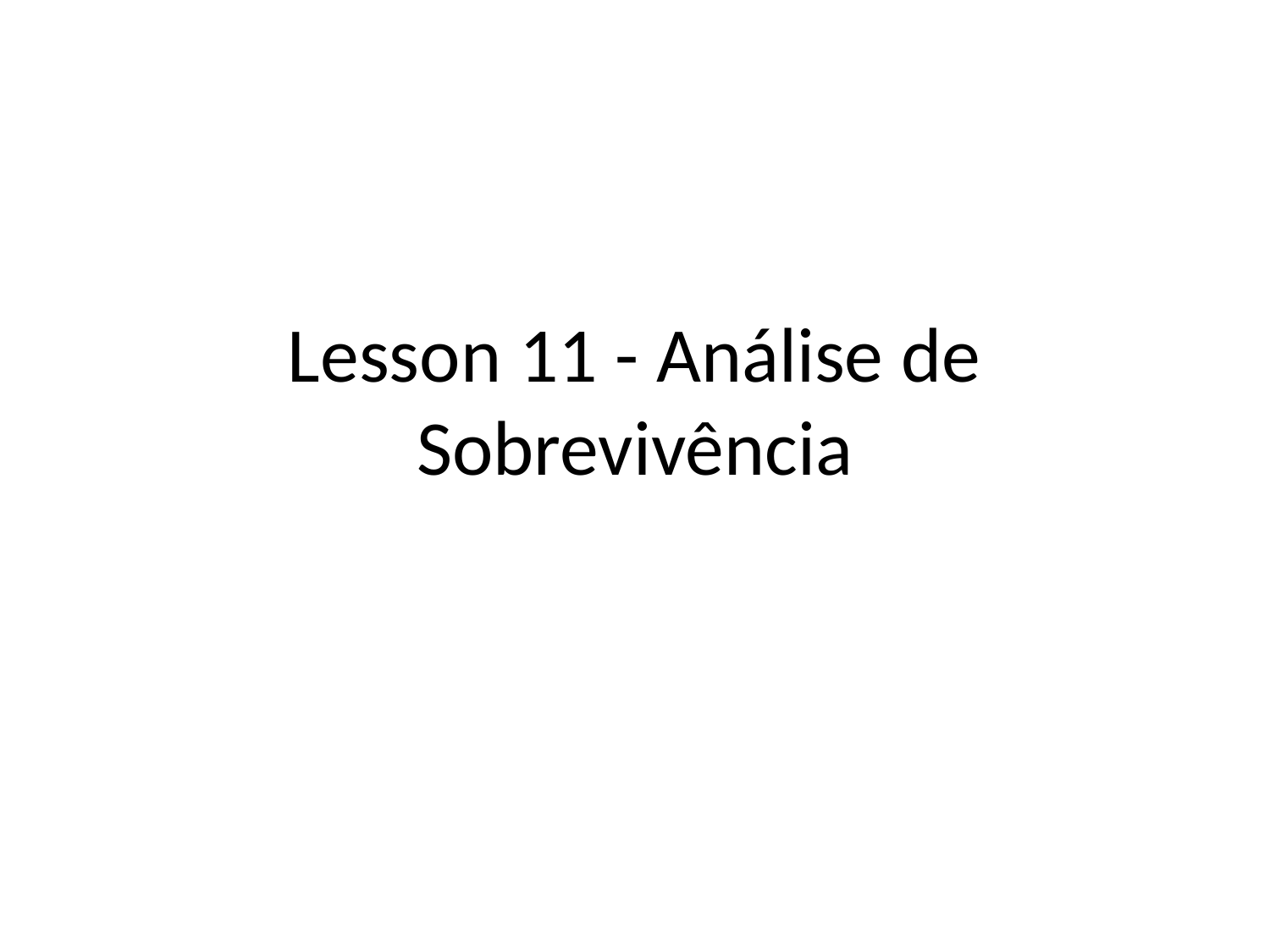

# Lesson 11 - Análise de Sobrevivência